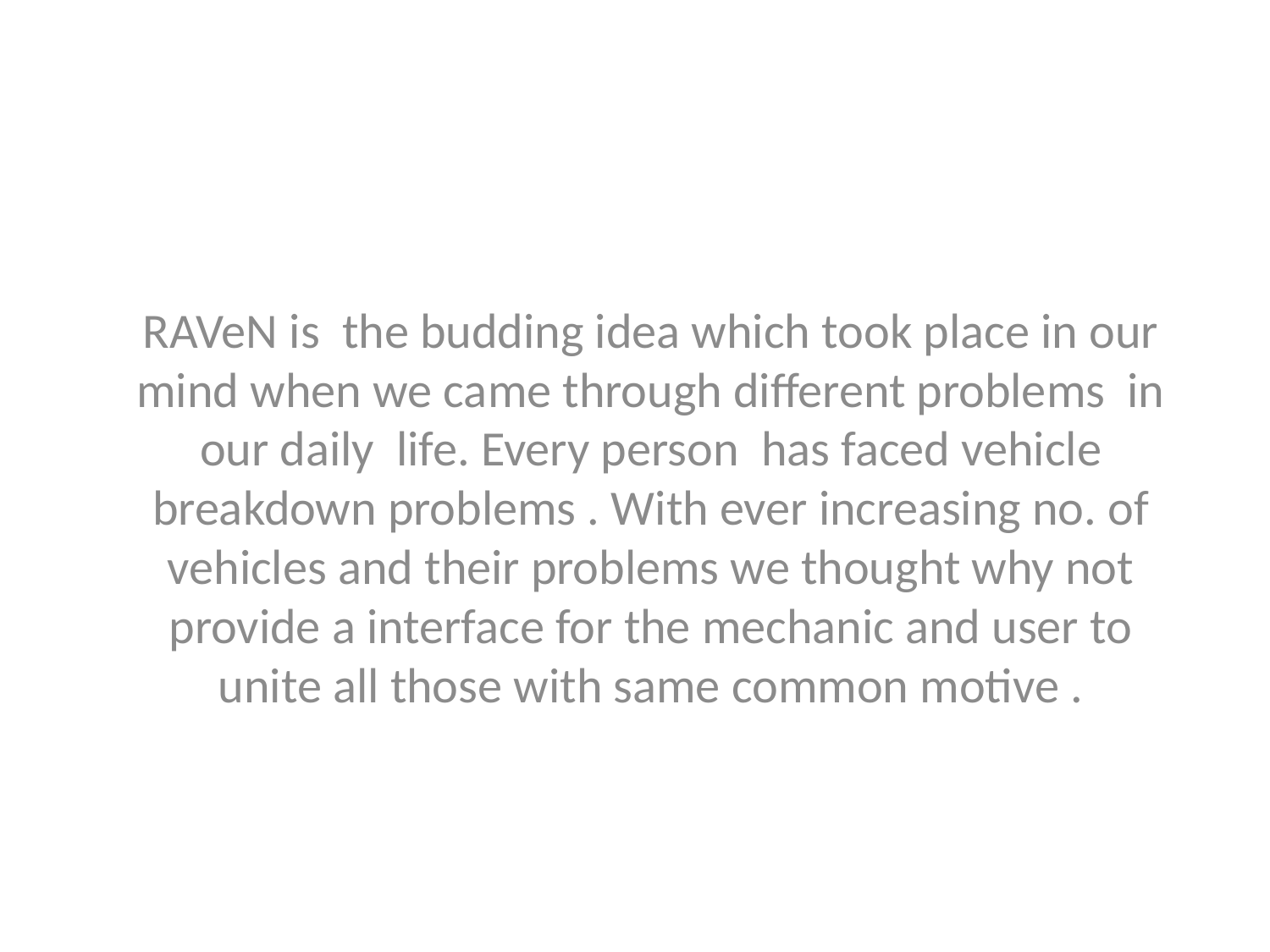

RAVeN is  the budding idea which took place in our mind when we came through different problems  in our daily  life. Every person  has faced vehicle breakdown problems . With ever increasing no. of vehicles and their problems we thought why not provide a interface for the mechanic and user to unite all those with same common motive .
#